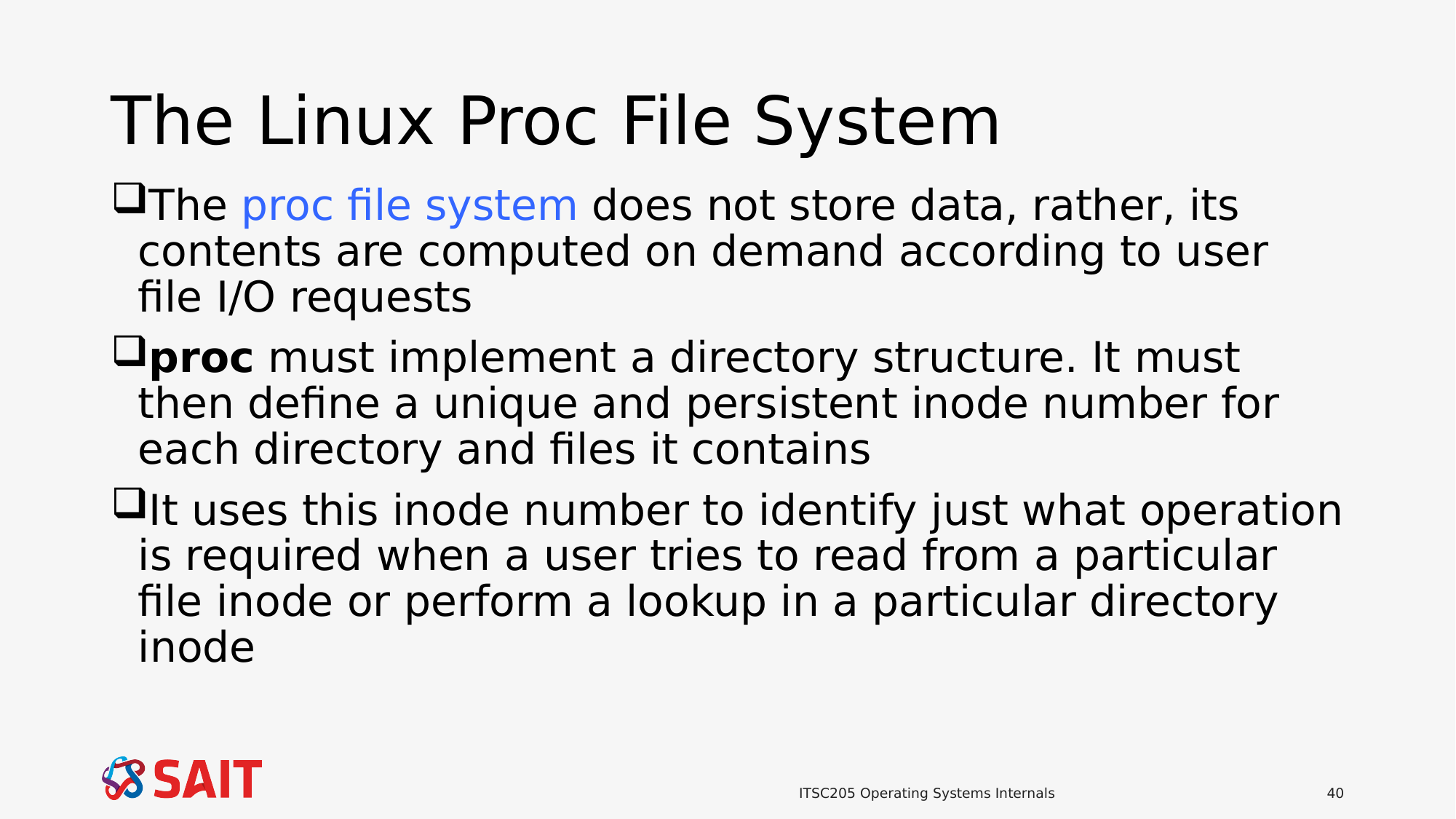

# The Linux Proc File System
The proc file system does not store data, rather, its contents are computed on demand according to user file I/O requests
proc must implement a directory structure. It must then define a unique and persistent inode number for each directory and files it contains
It uses this inode number to identify just what operation is required when a user tries to read from a particular file inode or perform a lookup in a particular directory inode
ITSC205 Operating Systems Internals
40